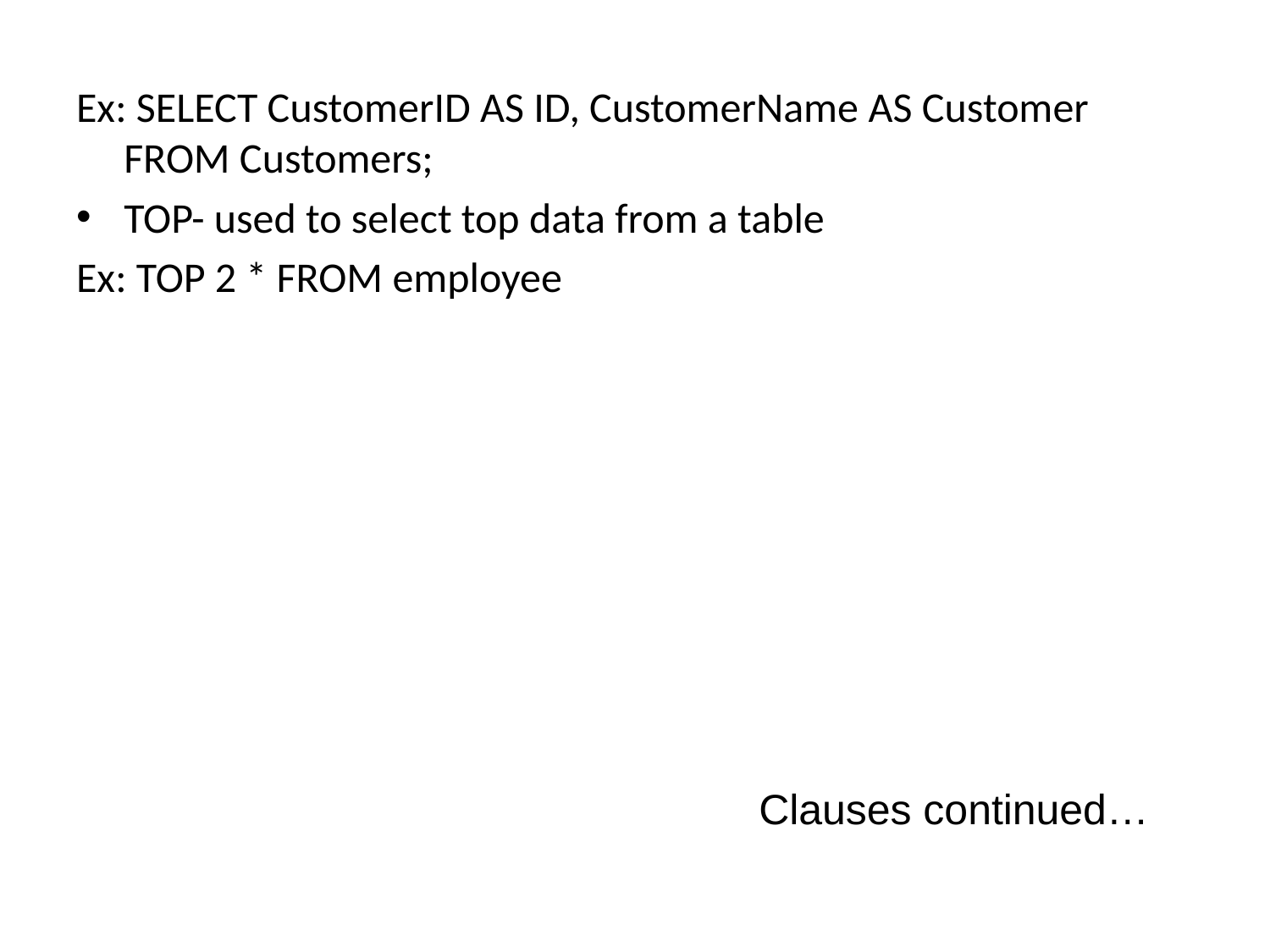

Ex: SELECT CustomerID AS ID, CustomerName AS Customer
FROM Customers;
TOP- used to select top data from a table
Ex: TOP 2 * FROM employee

						Clauses continued…